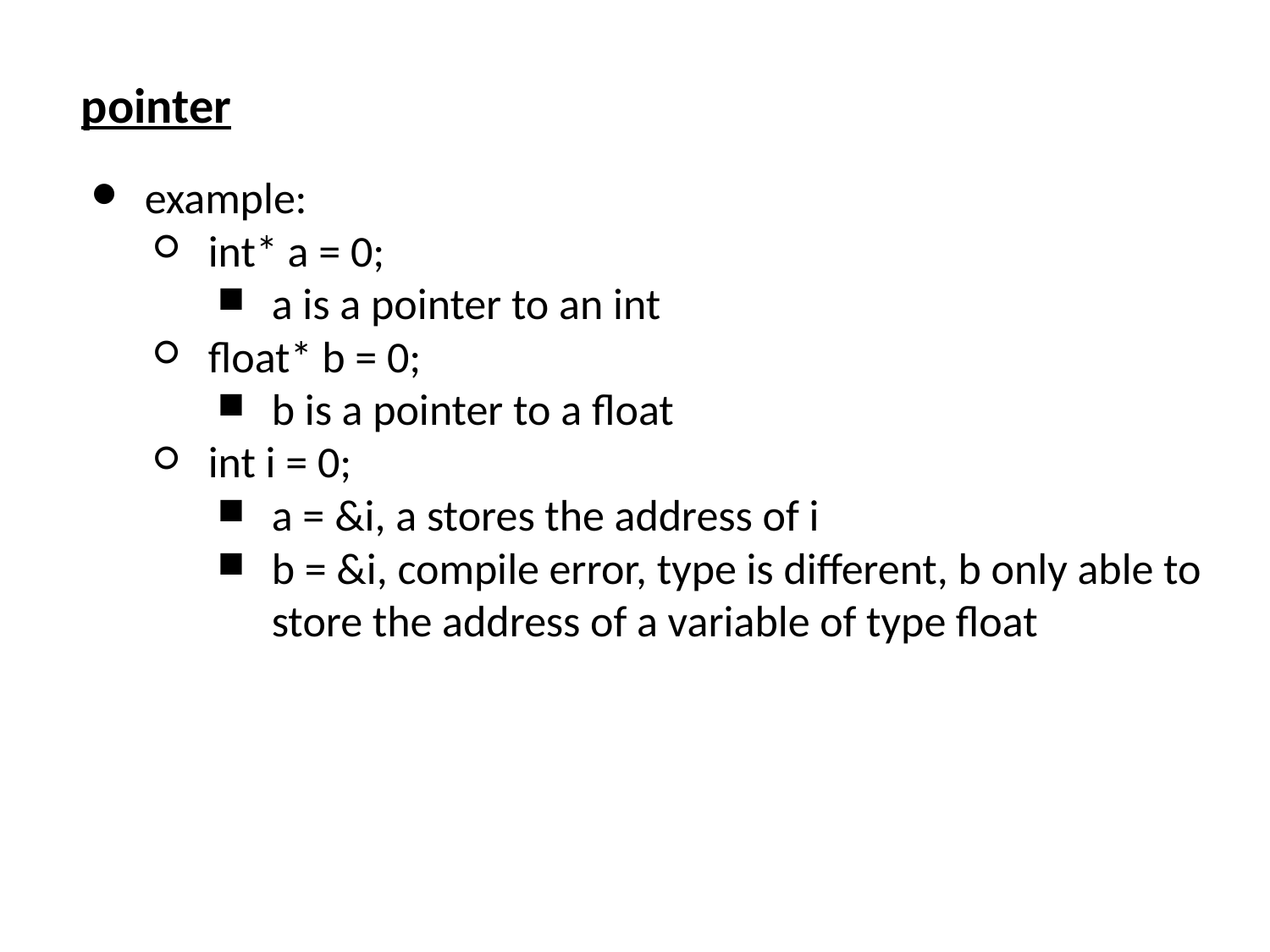

pointer
example:
int* a = 0;
a is a pointer to an int
float* b = 0;
b is a pointer to a float
int i = 0;
a = &i, a stores the address of i
b = &i, compile error, type is different, b only able to store the address of a variable of type float